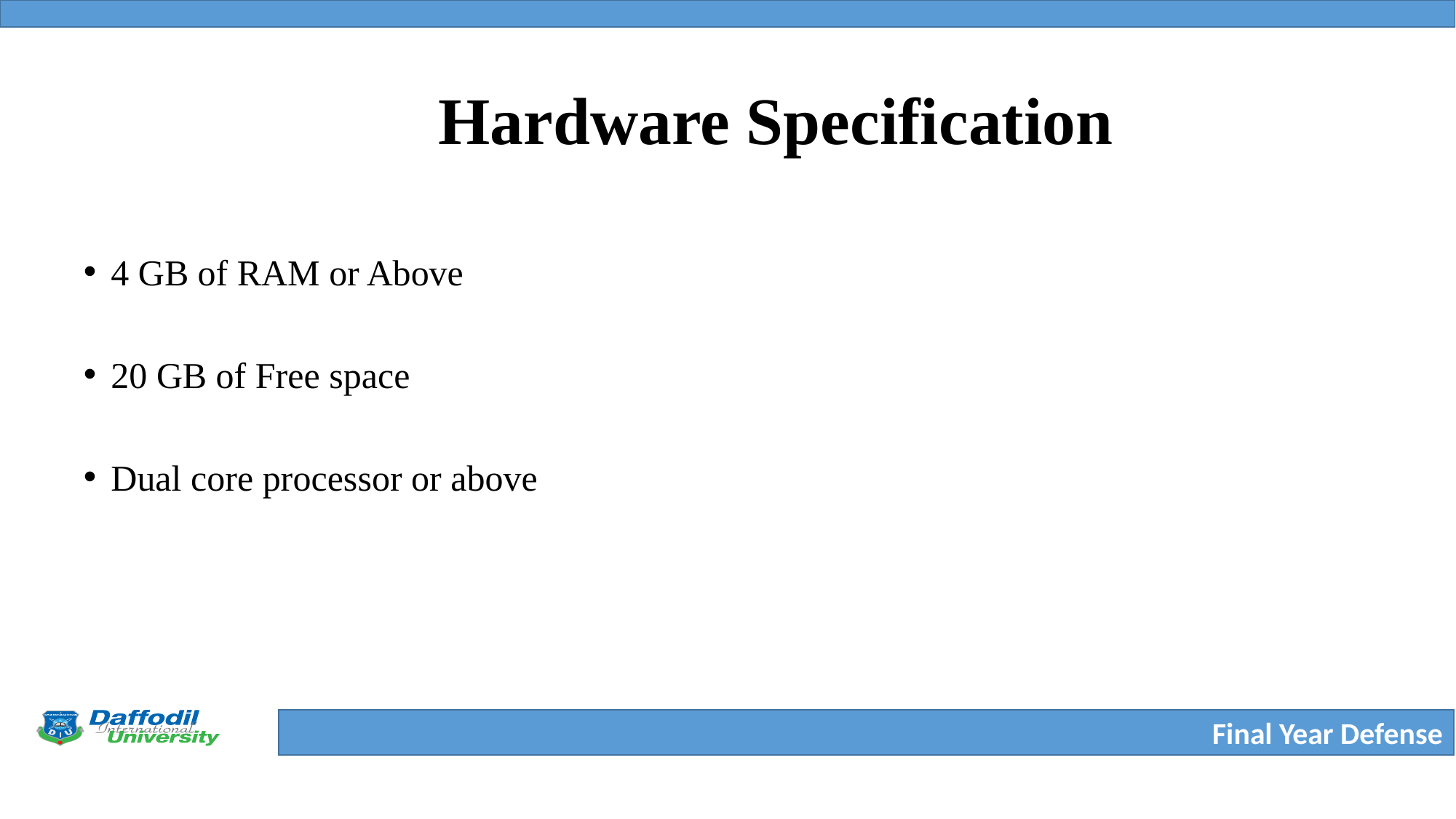

# Hardware Specification
4 GB of RAM or Above
20 GB of Free space
Dual core processor or above